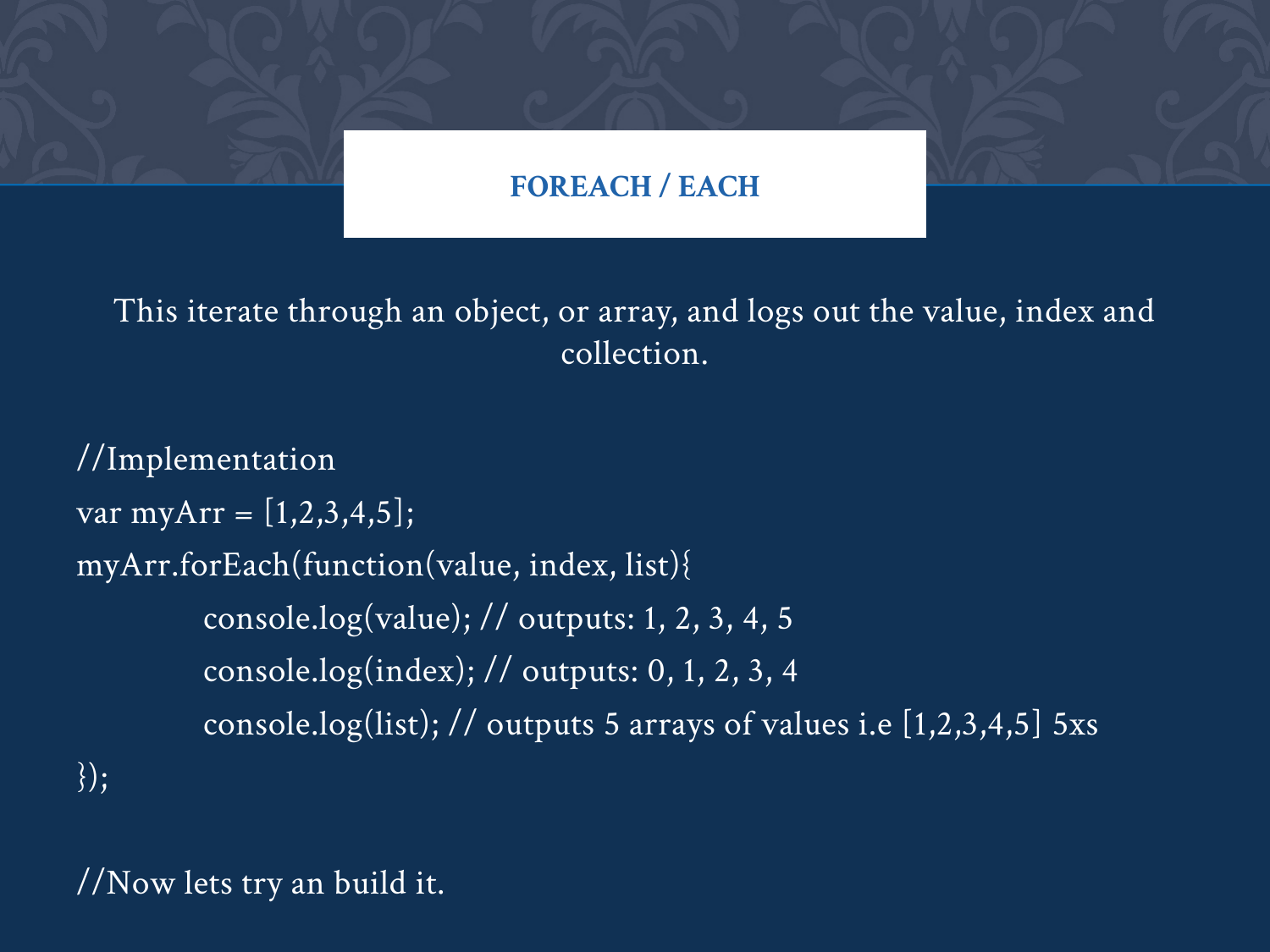

# ForEach / each
This iterate through an object, or array, and logs out the value, index and collection.

//Implementation
var myArr = [1,2,3,4,5];
myArr.forEach(function(value, index, list){
	console.log(value); // outputs: 1, 2, 3, 4, 5
	console.log(index); // outputs: 0, 1, 2, 3, 4
	console.log(list); // outputs 5 arrays of values i.e [1,2,3,4,5] 5xs
});

//Now lets try an build it.